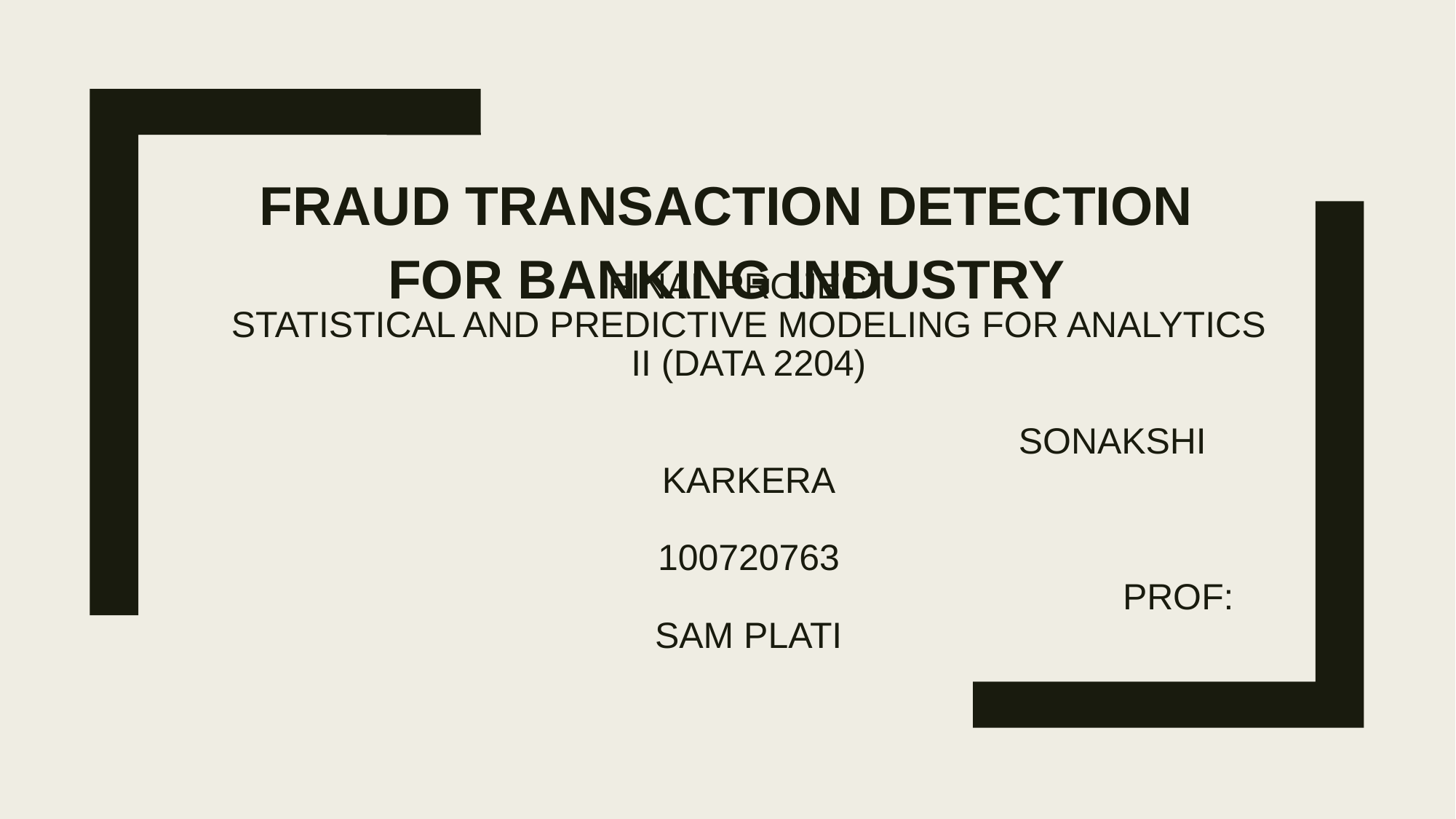

Fraud transaction detection for banking industry
# FINAL PROJECT Statistical and Predictive Modeling for Analytics II (DATA 2204) SONAKSHI Karkera 100720763 Prof: Sam plati